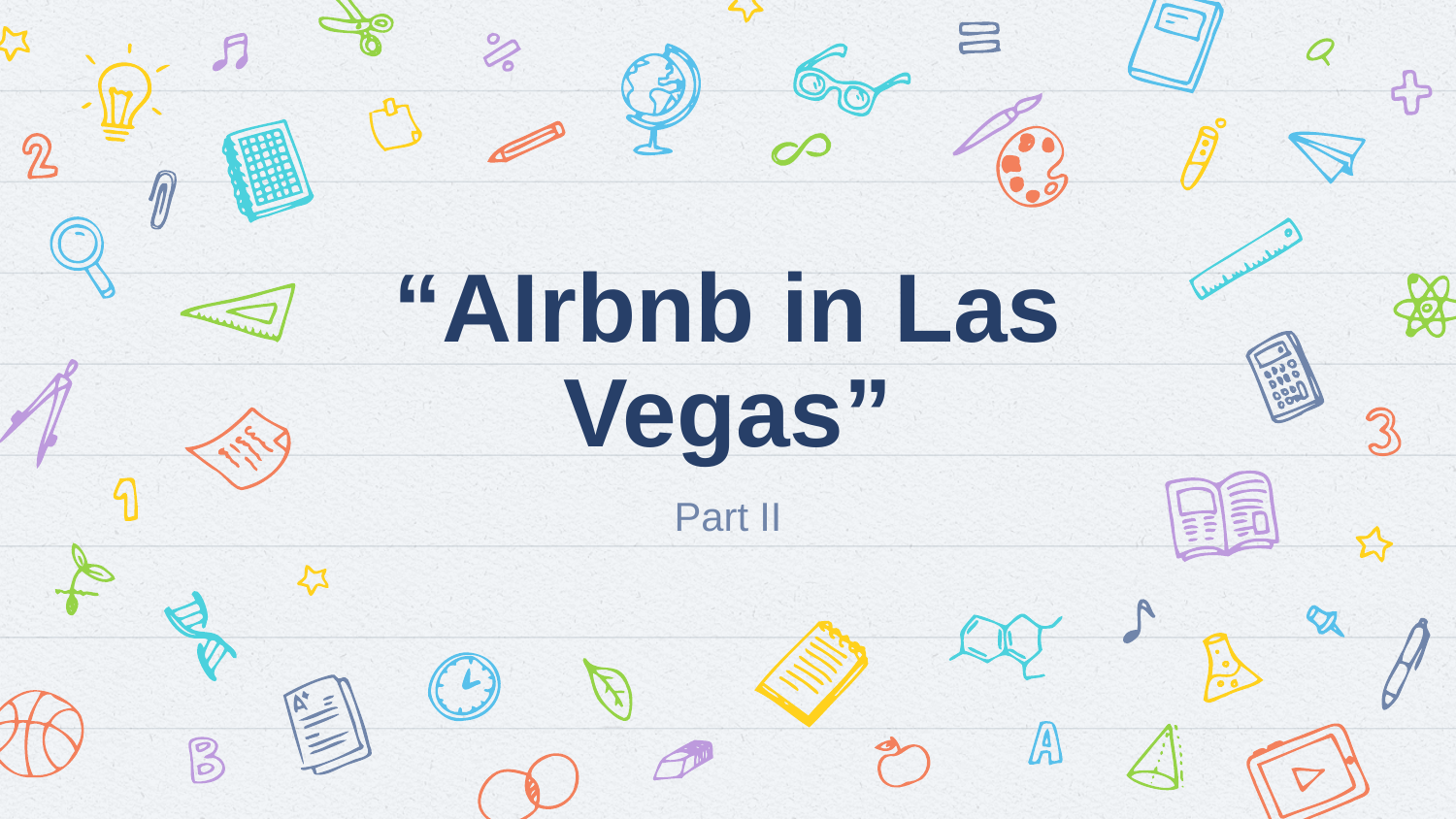

# “AIrbnb in Las Vegas”
Part II